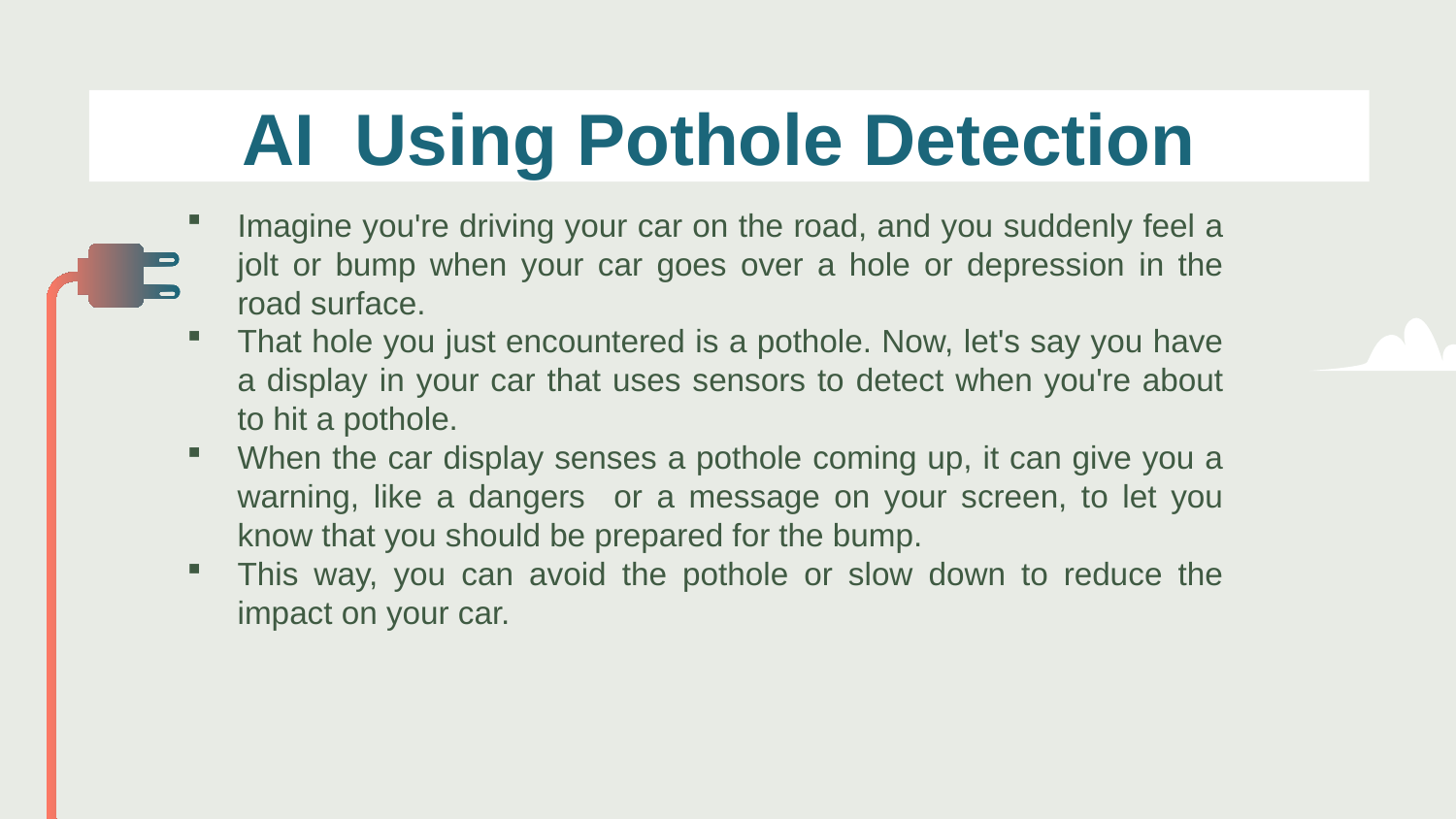

# AI  Using Pothole Detection
Imagine you're driving your car on the road, and you suddenly feel a jolt or bump when your car goes over a hole or depression in the road surface.
That hole you just encountered is a pothole. Now, let's say you have a display in your car that uses sensors to detect when you're about to hit a pothole.
When the car display senses a pothole coming up, it can give you a warning, like a dangers  or a message on your screen, to let you know that you should be prepared for the bump.
This way, you can avoid the pothole or slow down to reduce the impact on your car.